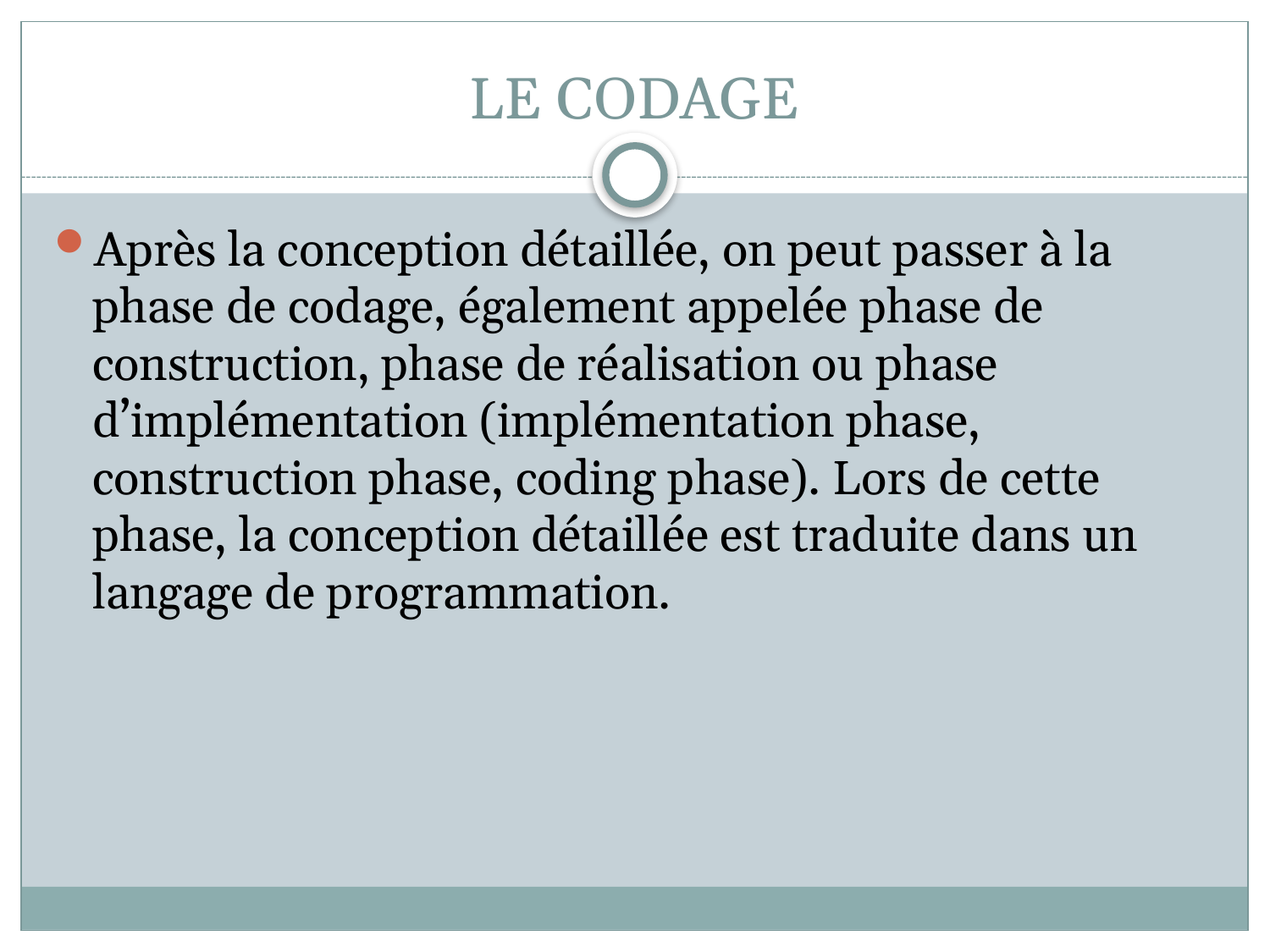

# LE CODAGE
Après la conception détaillée, on peut passer à la phase de codage, également appelée phase de construction, phase de réalisation ou phase d’implémentation (implémentation phase, construction phase, coding phase). Lors de cette phase, la conception détaillée est traduite dans un langage de programmation.